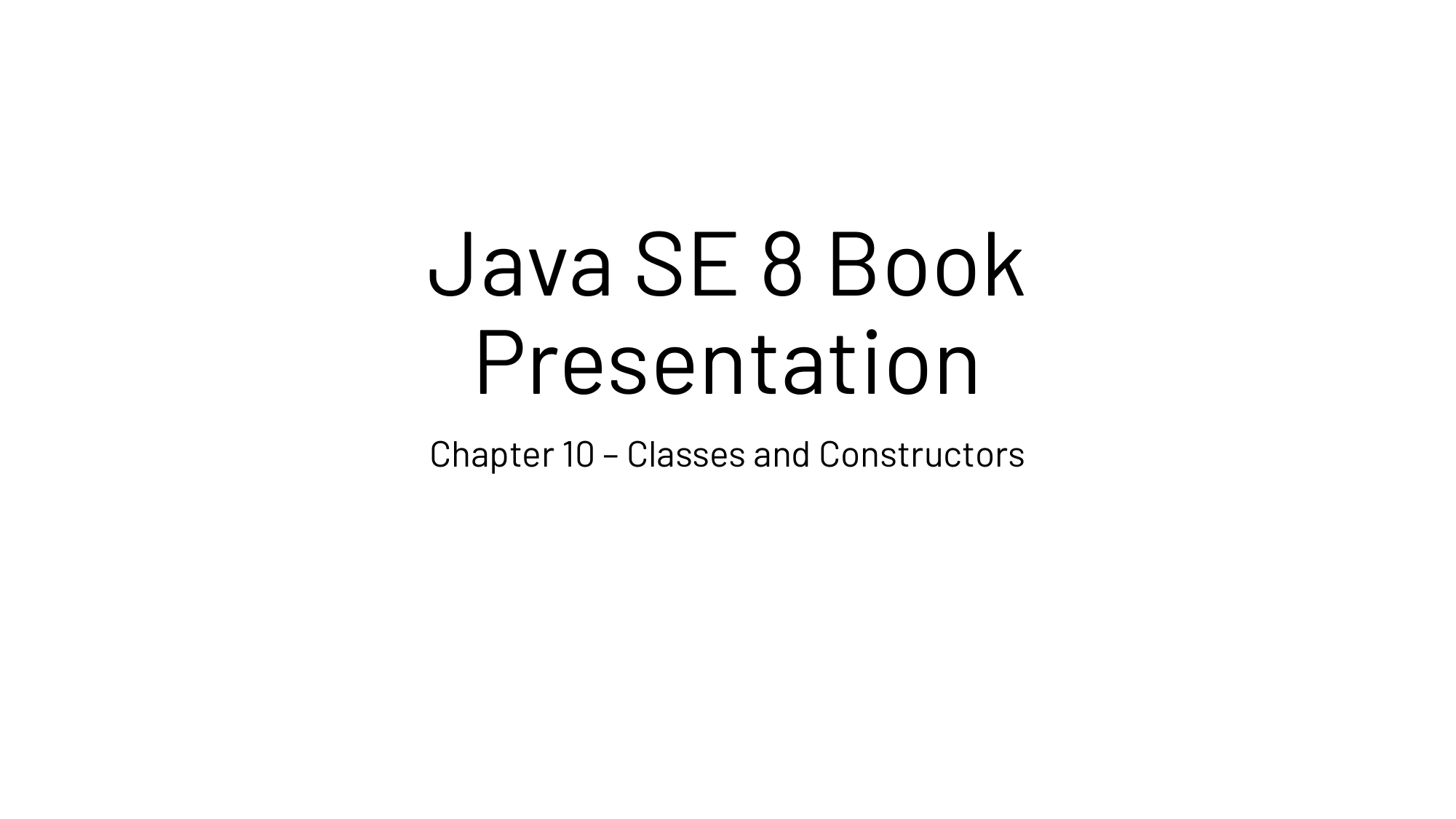

# Java SE 8 Book Presentation
Chapter 10 – Classes and Constructors